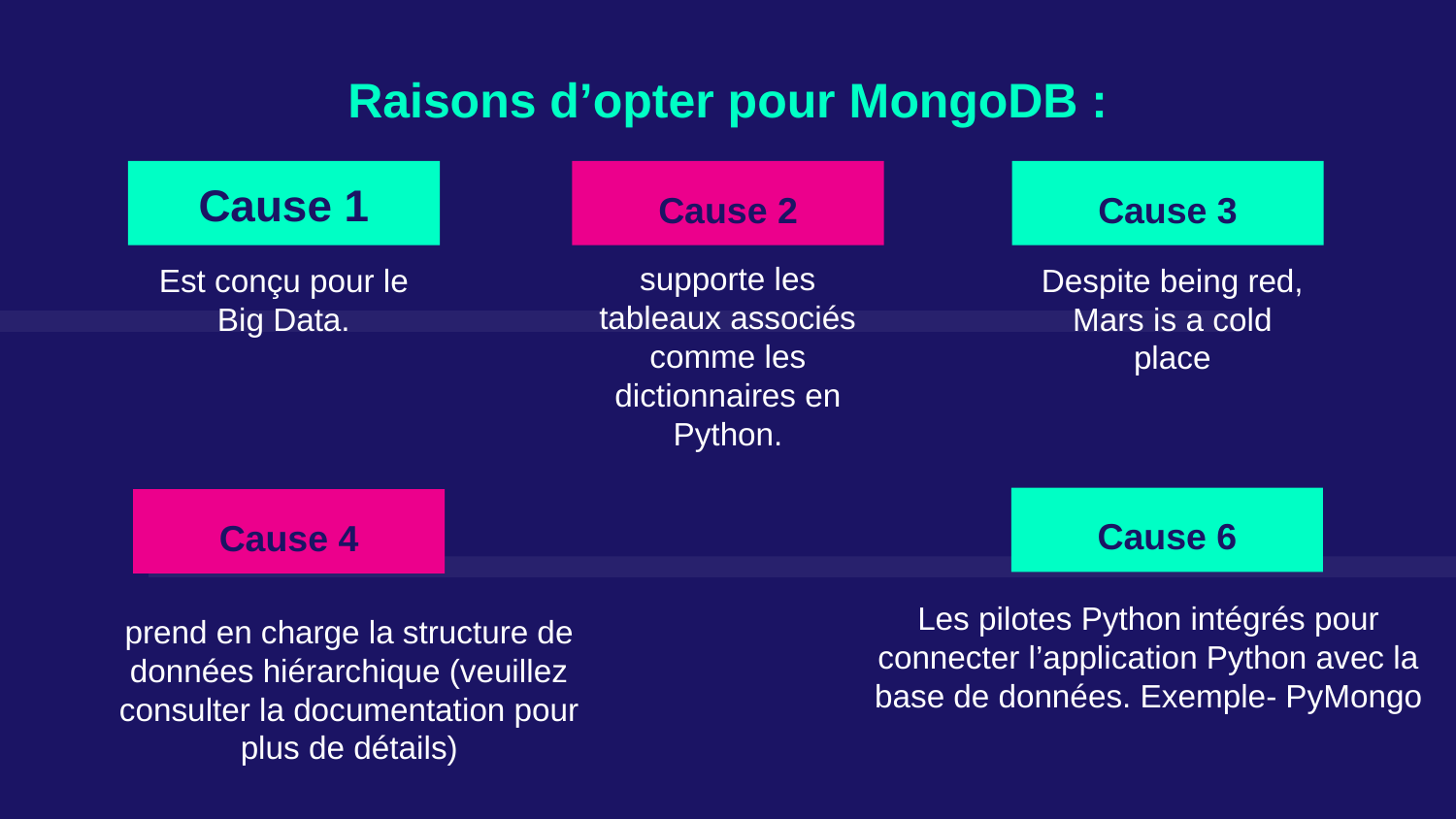

Raisons d’opter pour MongoDB :
Cause 1
Cause 2
# Cause 3
supporte les tableaux associés comme les dictionnaires en Python.
Est conçu pour le Big Data.
Despite being red, Mars is a cold place

Cause 6
Cause 4
Les pilotes Python intégrés pour connecter l’application Python avec la base de données. Exemple- PyMongo

prend en charge la structure de données hiérarchique (veuillez consulter la documentation pour plus de détails)